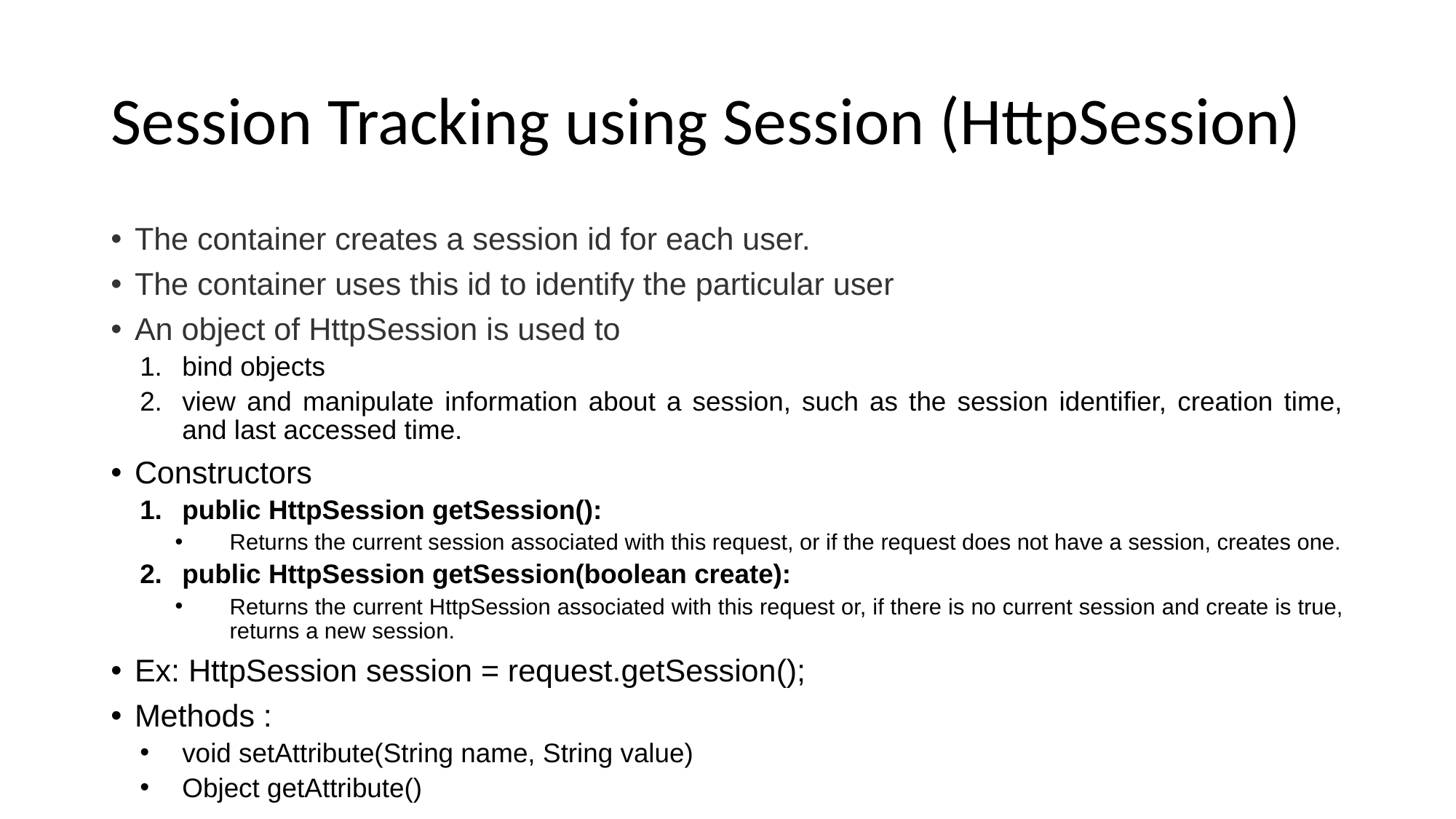

# Session Tracking using Session (HttpSession)
The container creates a session id for each user.
The container uses this id to identify the particular user
An object of HttpSession is used to
bind objects
view and manipulate information about a session, such as the session identifier, creation time, and last accessed time.
Constructors
public HttpSession getSession():
Returns the current session associated with this request, or if the request does not have a session, creates one.
public HttpSession getSession(boolean create):
Returns the current HttpSession associated with this request or, if there is no current session and create is true, returns a new session.
Ex: HttpSession session = request.getSession();
Methods :
void setAttribute(String name, String value)
Object getAttribute()